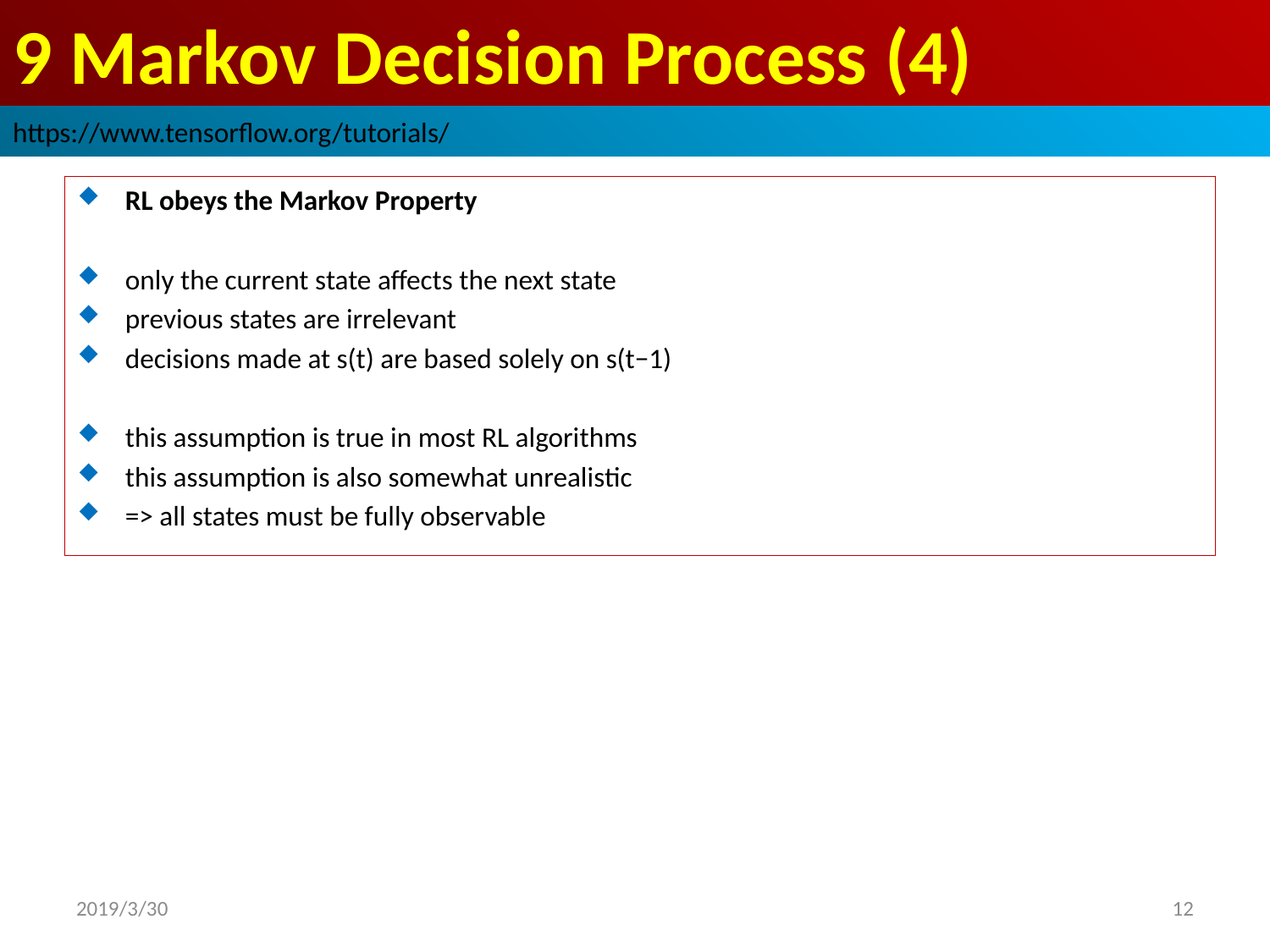

# 9 Markov Decision Process (4)
https://www.tensorflow.org/tutorials/
RL obeys the Markov Property

only the current state affects the next state
previous states are irrelevant
decisions made at s(t) are based solely on s(t−1)

this assumption is true in most RL algorithms
this assumption is also somewhat unrealistic
=> all states must be fully observable

2019/3/30
12